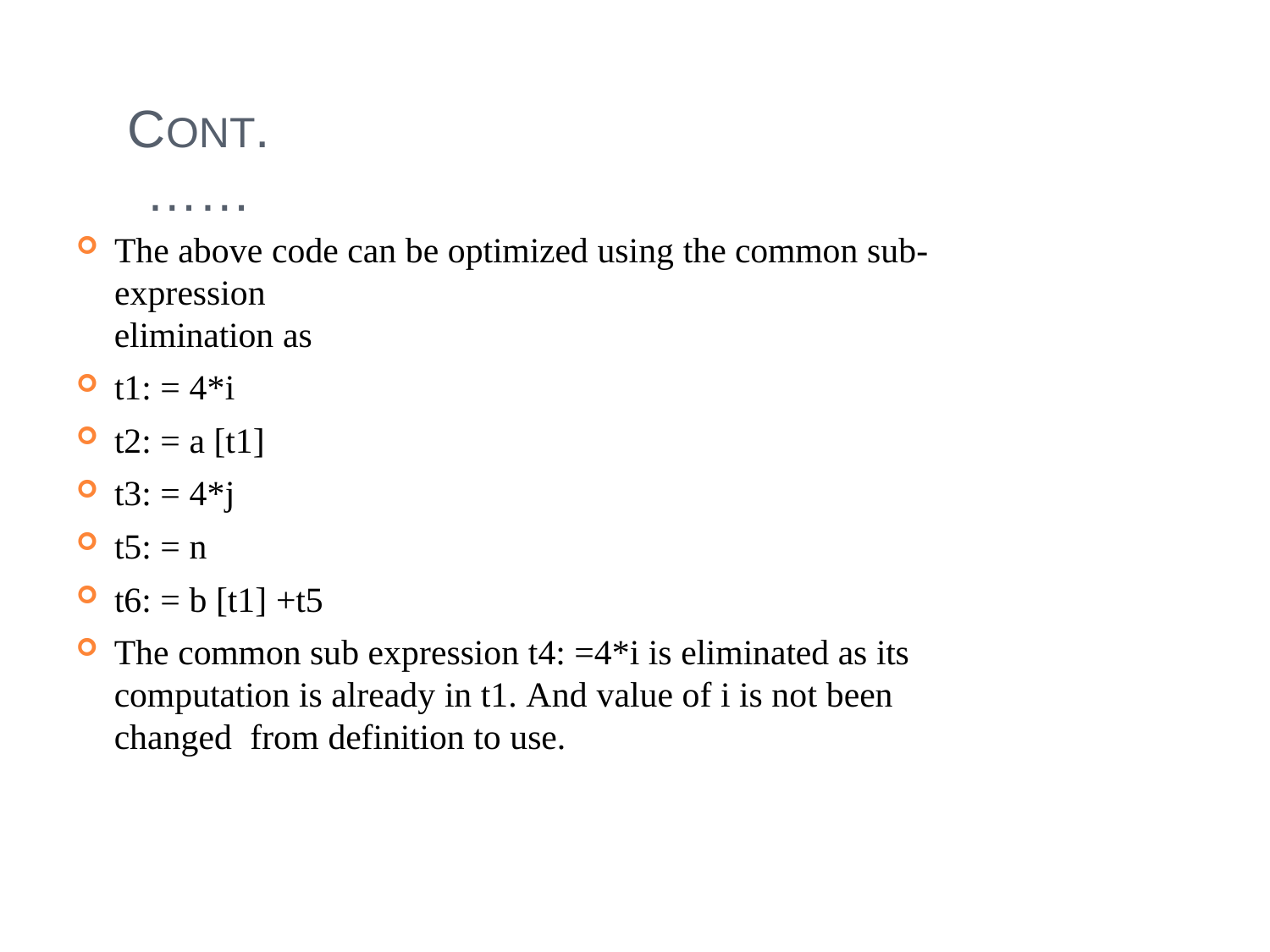

# CONT.……
The above code can be optimized using the common sub-expression
elimination as
t1: = 4*i
t2: = a [t1]
t3: = 4*j
t5: = n
t6: = b [t1] +t5
The common sub expression t4: =4*i is eliminated as its  computation is already in t1. And value of i is not been changed  from definition to use.